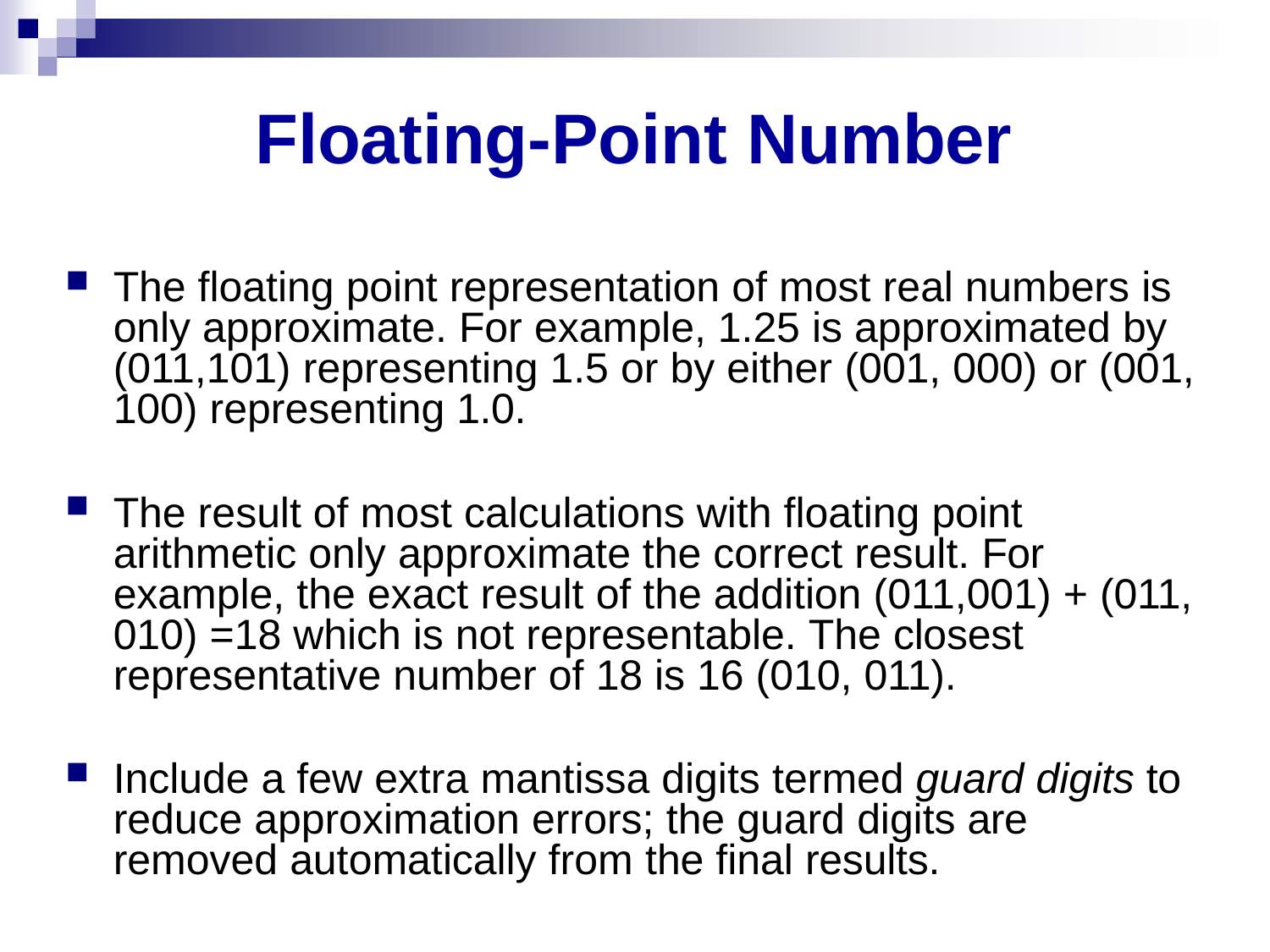

# Floating-Point Number
The floating point representation of most real numbers is only approximate. For example, 1.25 is approximated by (011,101) representing 1.5 or by either (001, 000) or (001,
100) representing 1.0.

The result of most calculations with floating point arithmetic only approximate the correct result. For example, the exact result of the addition (011,001) + (011, 010) =18 which is not representable. The closest representative number of 18 is 16 (010, 011).

Include a few extra mantissa digits termed guard digits to reduce approximation errors; the guard digits are removed automatically from the final results.